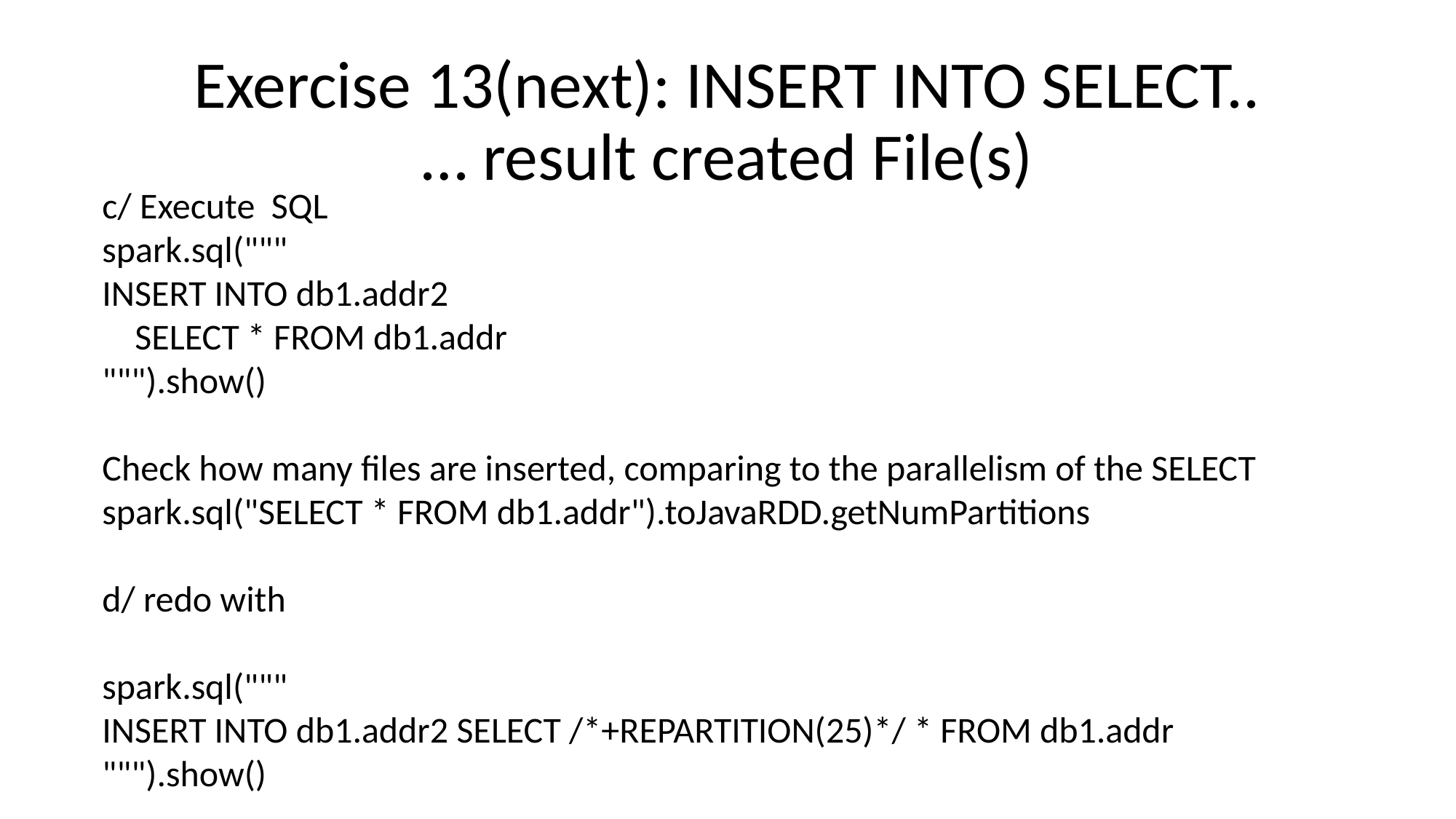

# Exercise 13(next): INSERT INTO SELECT.. … result created File(s)
c/ Execute  SQL
spark.sql("""
INSERT INTO db1.addr2
    SELECT * FROM db1.addr
""").show()

Check how many files are inserted, comparing to the parallelism of the SELECT
spark.sql("SELECT * FROM db1.addr").toJavaRDD.getNumPartitions
d/ redo with
spark.sql("""
INSERT INTO db1.addr2 SELECT /*+REPARTITION(25)*/ * FROM db1.addr
""").show()